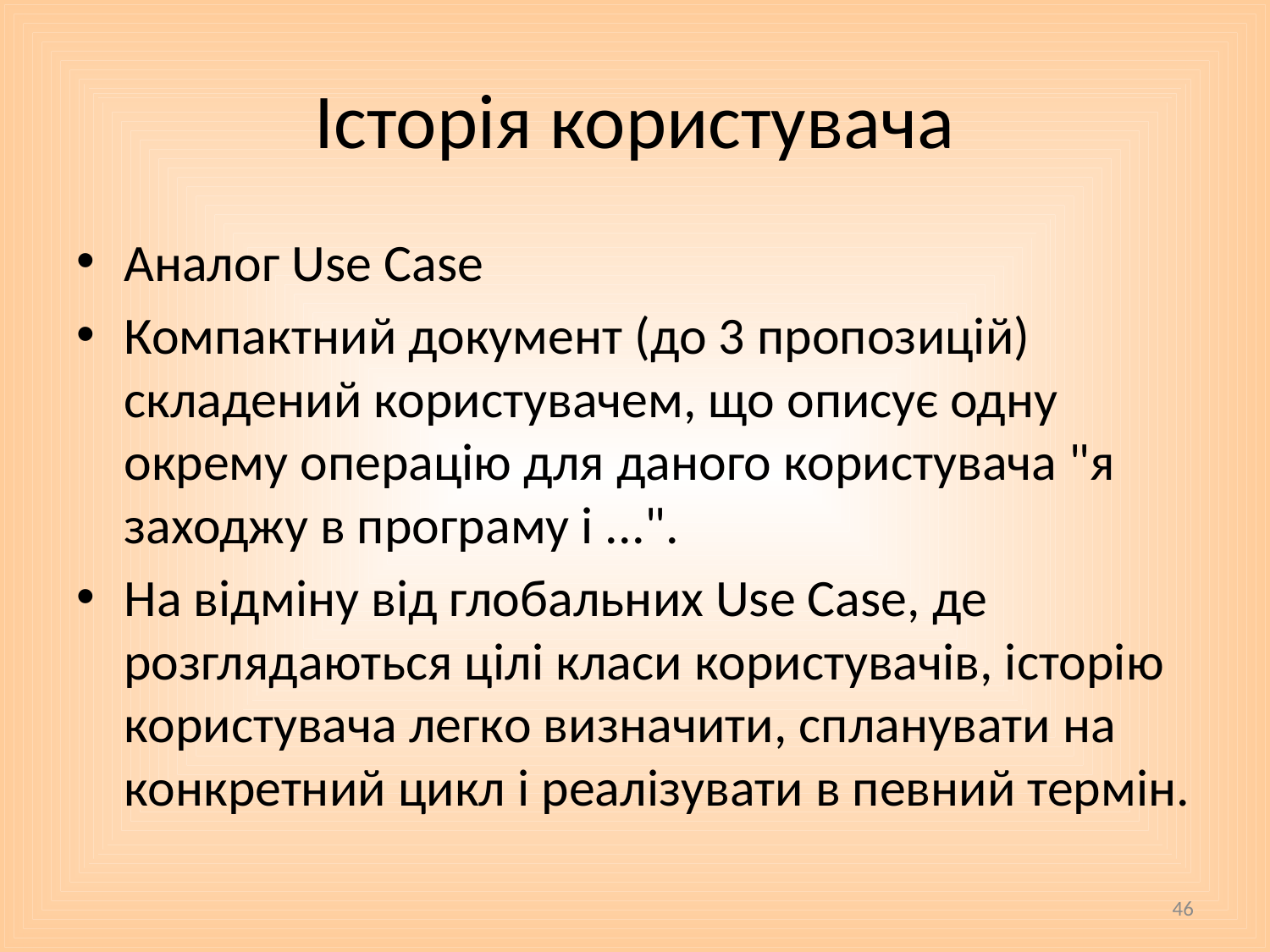

# Історія користувача
Аналог Use Case
Компактний документ (до 3 пропозицій) складений користувачем, що описує одну окрему операцію для даного користувача "я заходжу в програму і ...".
На відміну від глобальних Use Case, де розглядаються цілі класи користувачів, історію користувача легко визначити, спланувати на конкретний цикл і реалізувати в певний термін.
46